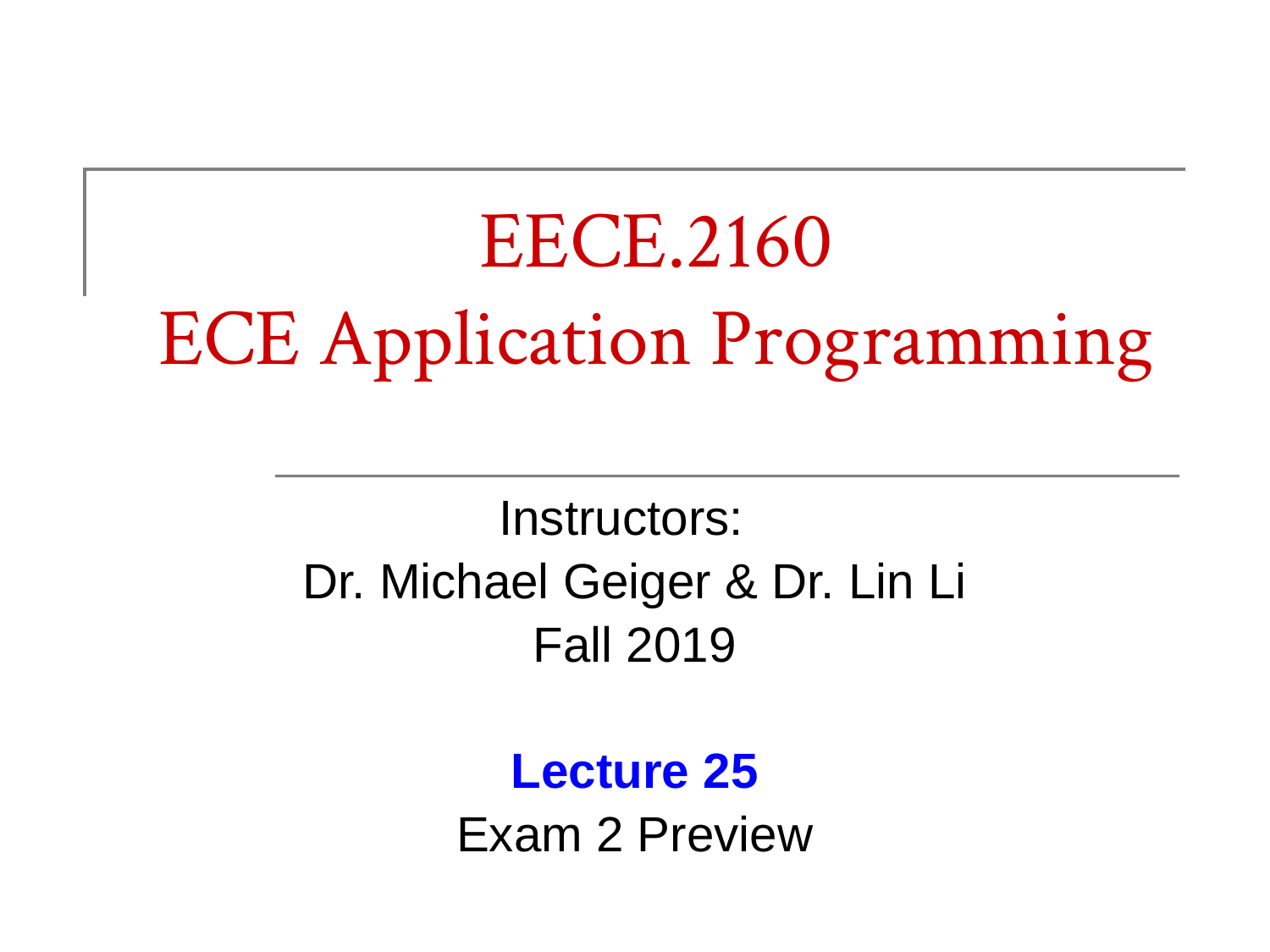

# EECE.2160 ECE Application Programming
Instructors:
Dr. Michael Geiger & Dr. Lin Li
Fall 2019

Lecture 25
Exam 2 Preview